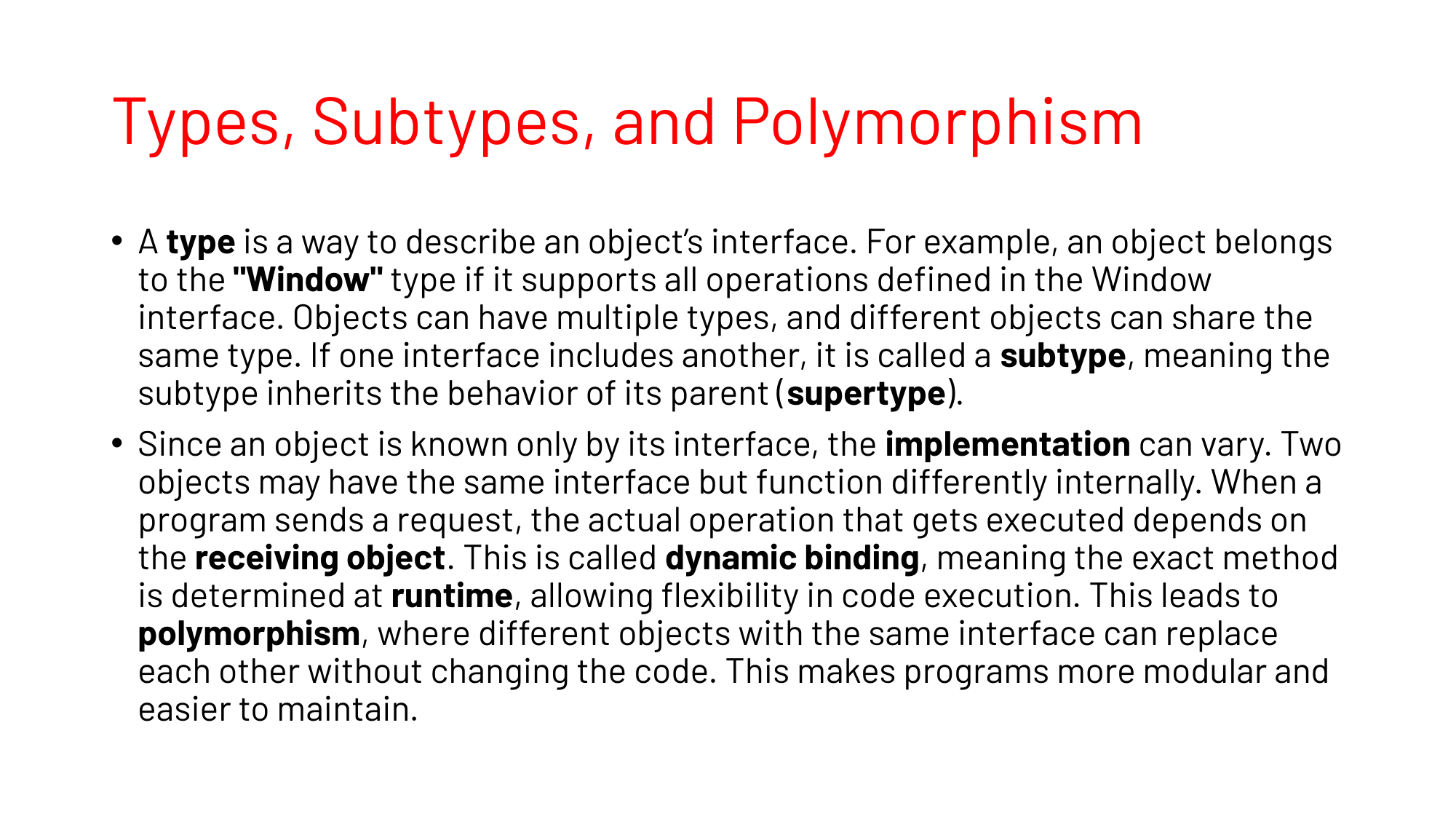

# Types, Subtypes, and Polymorphism
A type is a way to describe an object’s interface. For example, an object belongs to the "Window" type if it supports all operations defined in the Window interface. Objects can have multiple types, and different objects can share the same type. If one interface includes another, it is called a subtype, meaning the subtype inherits the behavior of its parent (supertype).
Since an object is known only by its interface, the implementation can vary. Two objects may have the same interface but function differently internally. When a program sends a request, the actual operation that gets executed depends on the receiving object. This is called dynamic binding, meaning the exact method is determined at runtime, allowing flexibility in code execution. This leads to polymorphism, where different objects with the same interface can replace each other without changing the code. This makes programs more modular and easier to maintain.